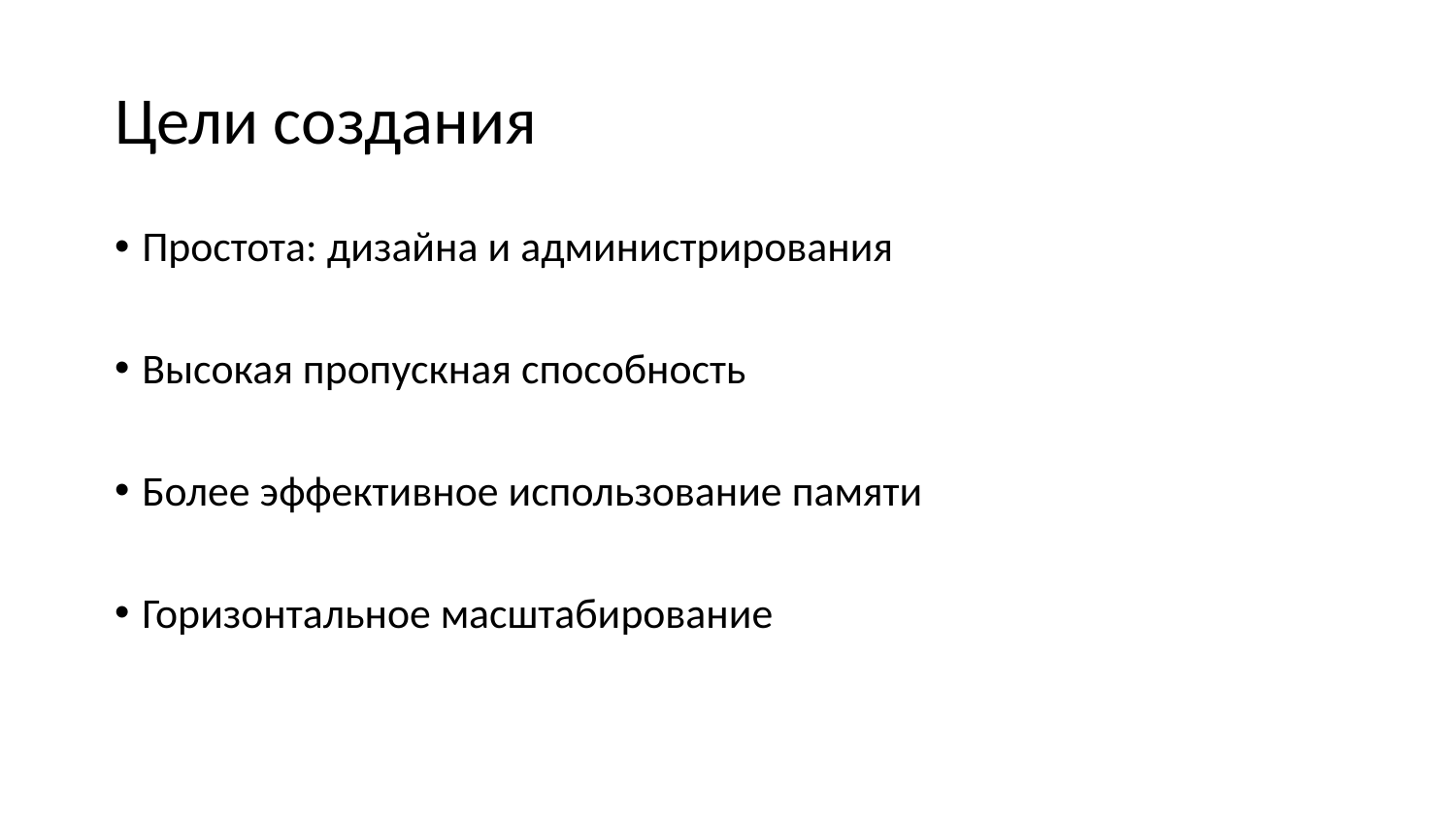

# Цели создания
Простота: дизайна и администрирования

Высокая пропускная способность

Более эффективное использование памяти

Горизонтальное масштабирование